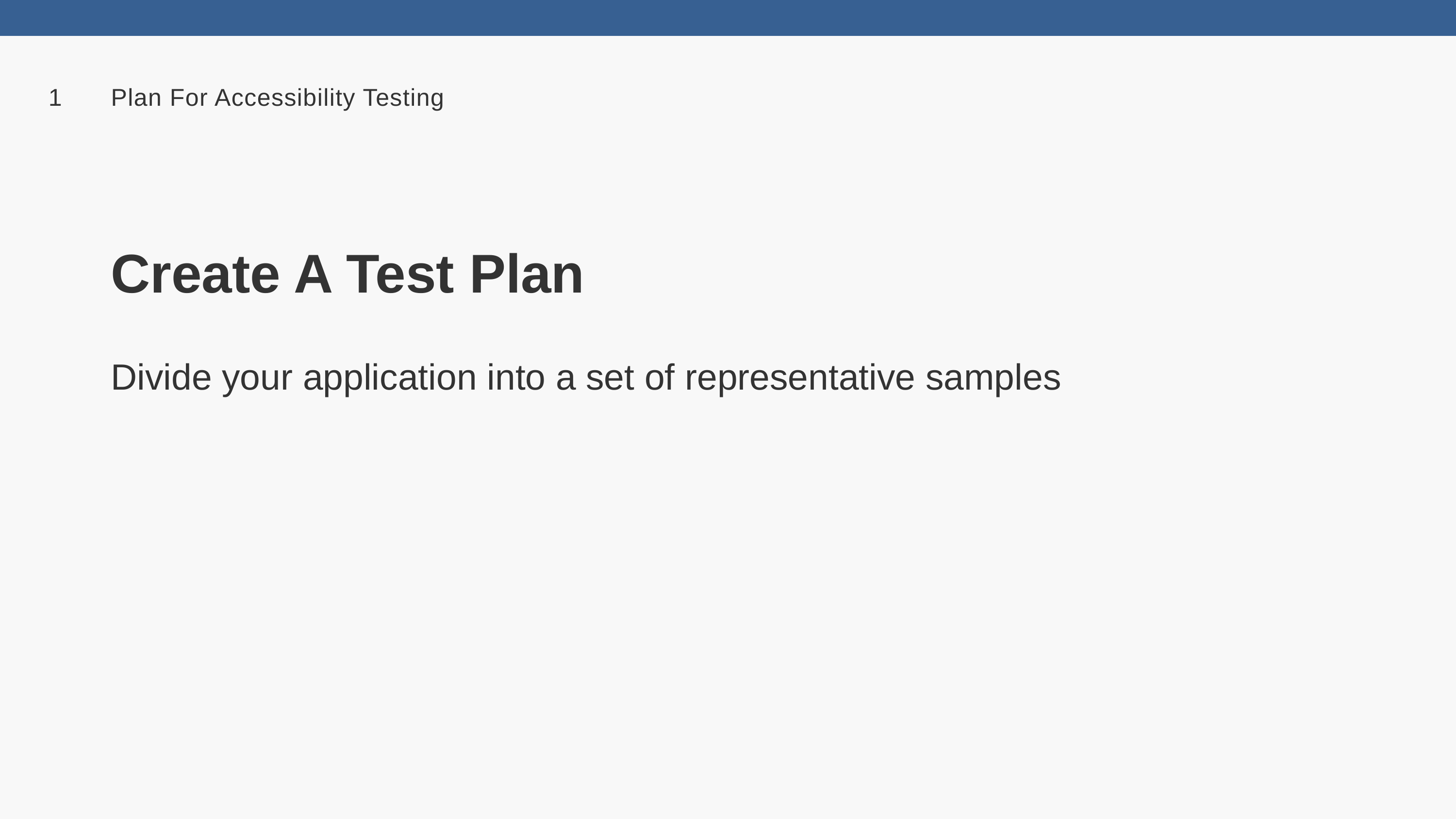

1
Plan For Accessibility Testing
Create A Test Plan
Divide your application into a set of representative samples